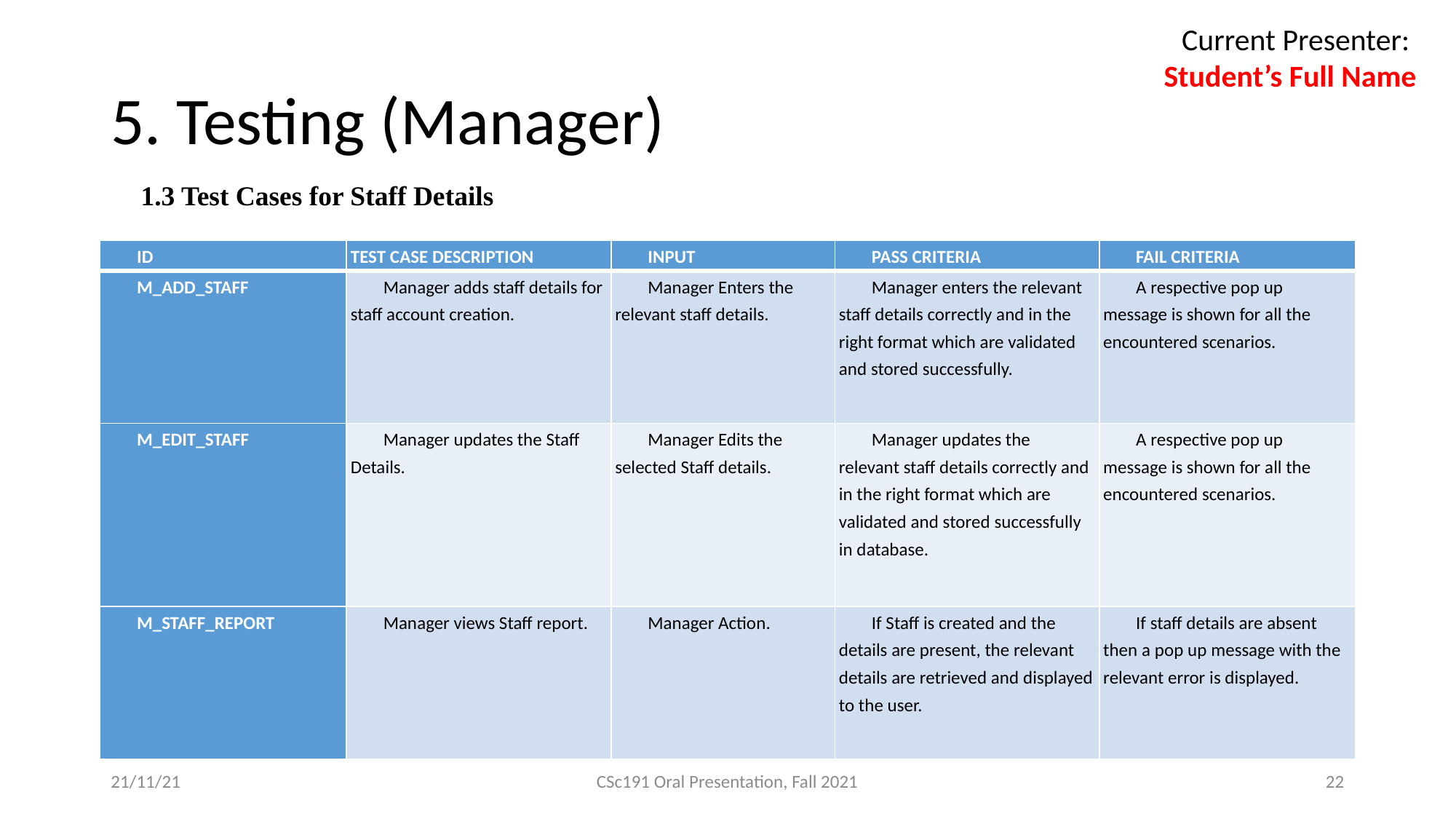

Current Presenter:
Student’s Full Name
# 5. Testing (Manager)
1.3 Test Cases for Staff Details

| ID | TEST CASE DESCRIPTION | INPUT | PASS CRITERIA | FAIL CRITERIA |
| --- | --- | --- | --- | --- |
| M\_ADD\_STAFF | Manager adds staff details for staff account creation. | Manager Enters the relevant staff details. | Manager enters the relevant staff details correctly and in the right format which are validated and stored successfully. | A respective pop up message is shown for all the encountered scenarios. |
| M\_EDIT\_STAFF | Manager updates the Staff Details. | Manager Edits the selected Staff details. | Manager updates the relevant staff details correctly and in the right format which are validated and stored successfully in database. | A respective pop up message is shown for all the encountered scenarios. |
| M\_STAFF\_REPORT | Manager views Staff report. | Manager Action. | If Staff is created and the details are present, the relevant details are retrieved and displayed to the user. | If staff details are absent then a pop up message with the relevant error is displayed. |
21/11/21
CSc191 Oral Presentation, Fall 2021
22